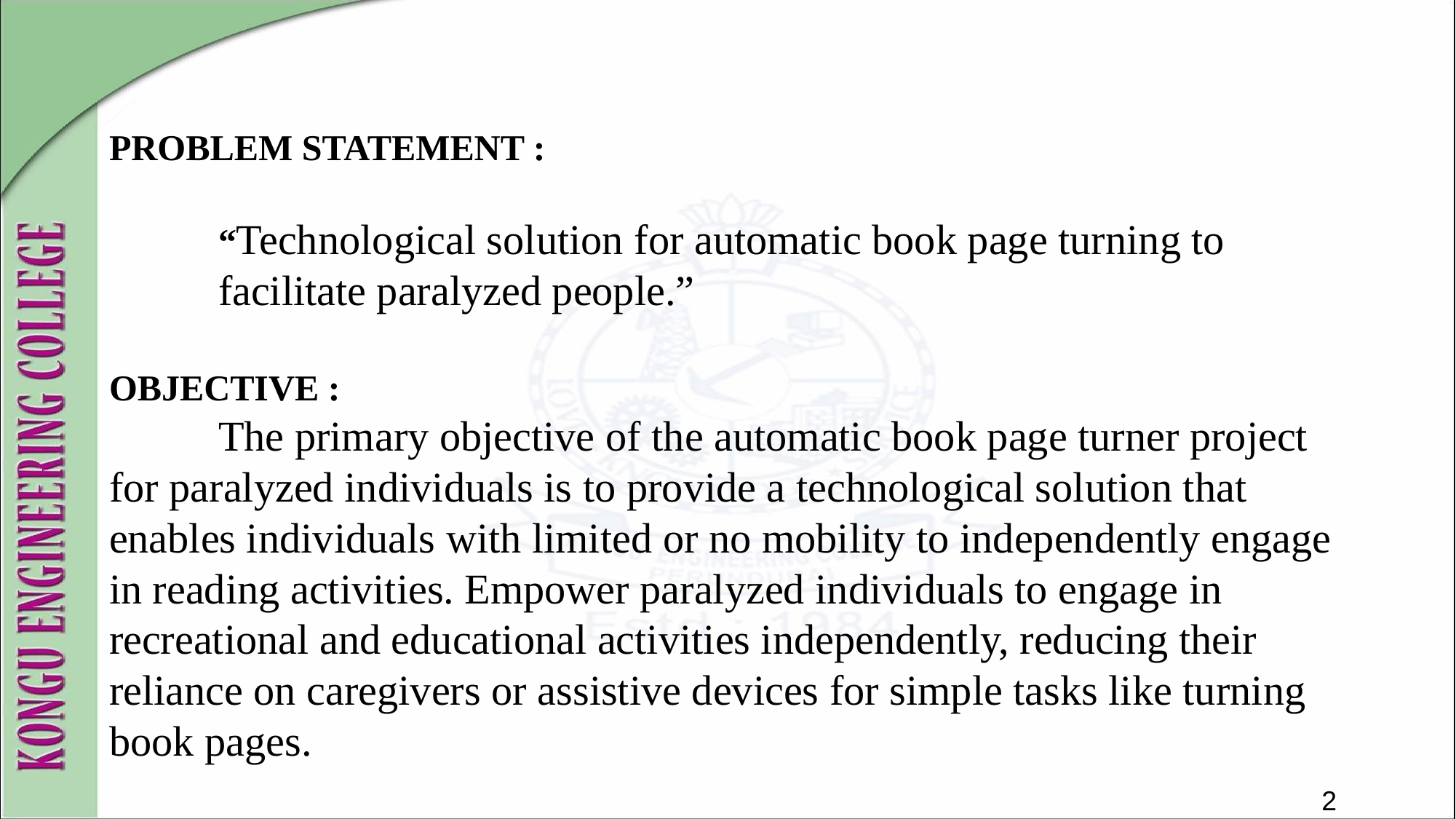

# PROBLEM STATEMENT : “Technological solution for automatic book page turning to	 	facilitate paralyzed people.” OBJECTIVE : The primary objective of the automatic book page turner project for paralyzed individuals is to provide a technological solution that enables individuals with limited or no mobility to independently engage in reading activities. Empower paralyzed individuals to engage in recreational and educational activities independently, reducing their reliance on caregivers or assistive devices for simple tasks like turning book pages.
2